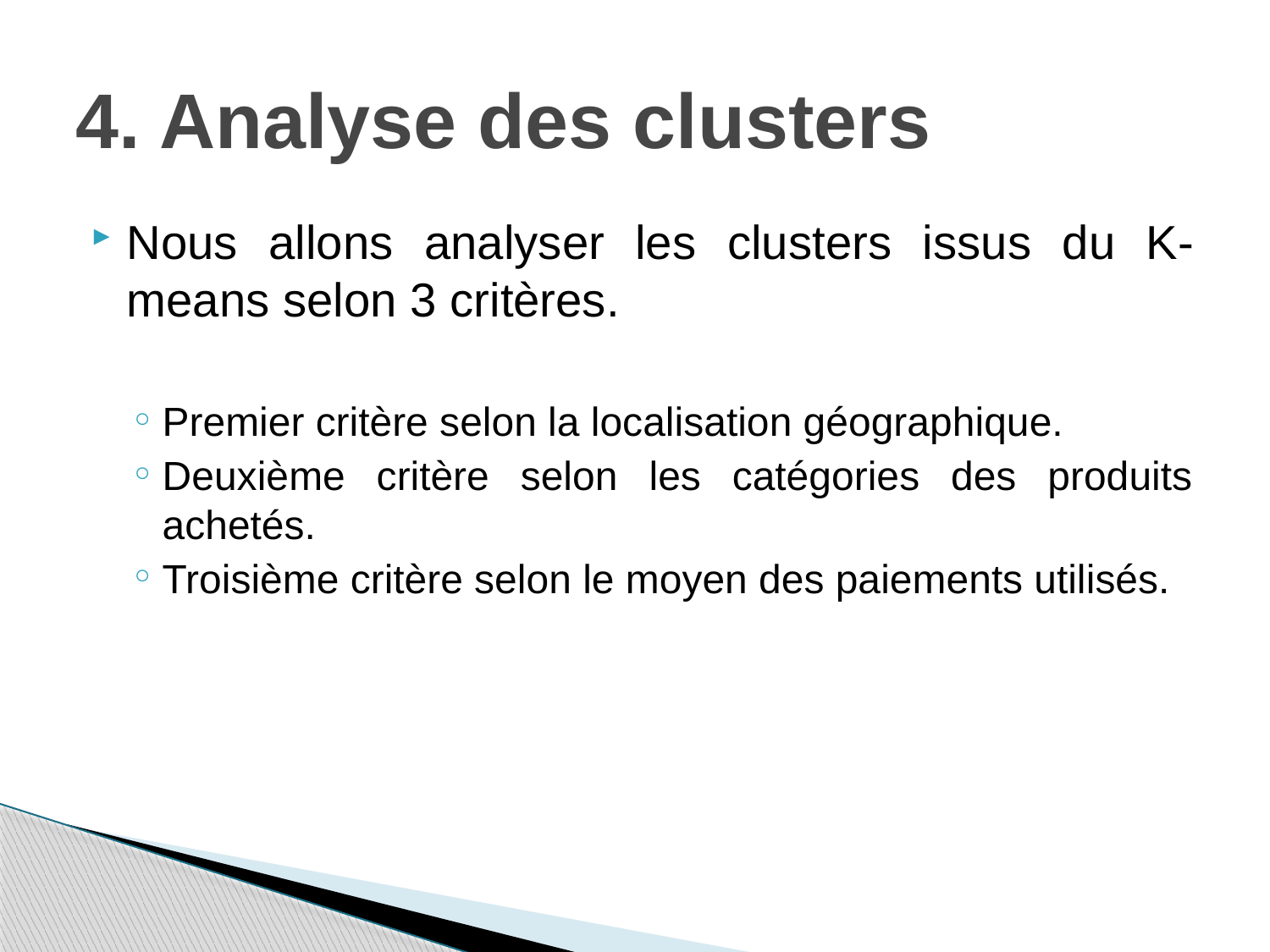

# 4. Analyse des clusters
Nous allons analyser les clusters issus du K-means selon 3 critères.

Premier critère selon la localisation géographique.
Deuxième critère selon les catégories des produits achetés.
Troisième critère selon le moyen des paiements utilisés.